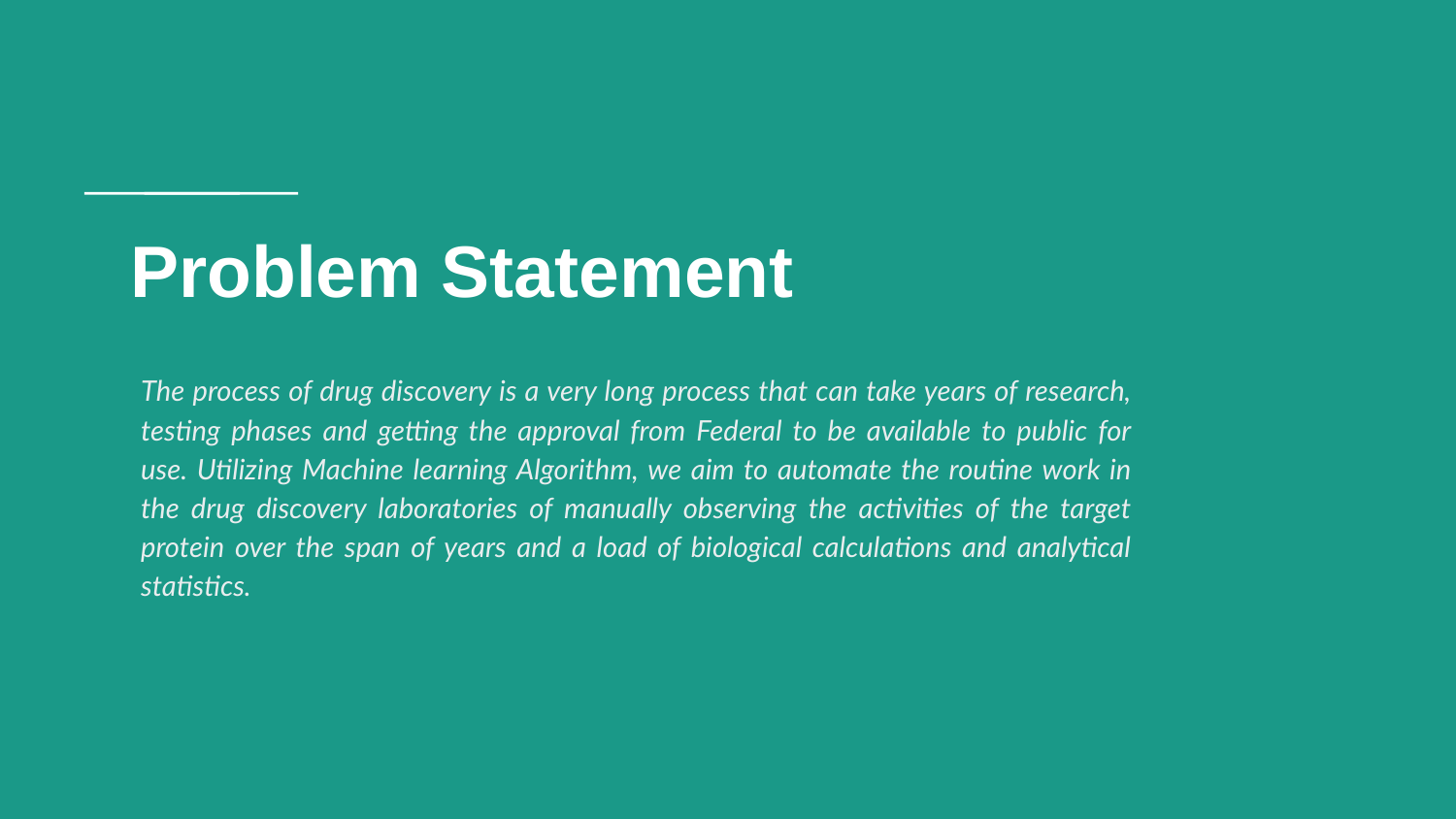

# Problem Statement
The process of drug discovery is a very long process that can take years of research, testing phases and getting the approval from Federal to be available to public for use. Utilizing Machine learning Algorithm, we aim to automate the routine work in the drug discovery laboratories of manually observing the activities of the target protein over the span of years and a load of biological calculations and analytical statistics.